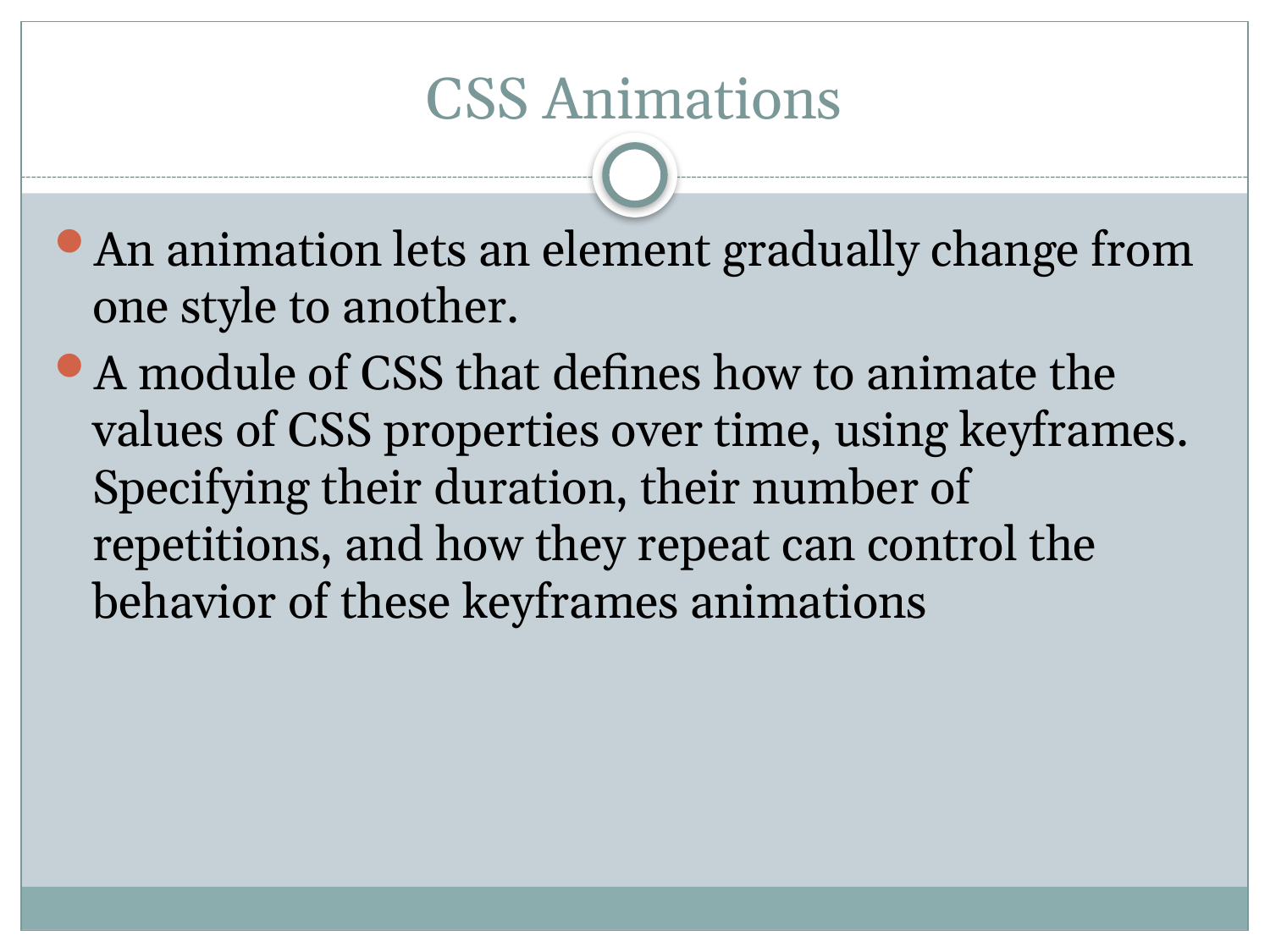

# CSS Animations
An animation lets an element gradually change from one style to another.
A module of CSS that defines how to animate the values of CSS properties over time, using keyframes. Specifying their duration, their number of repetitions, and how they repeat can control the behavior of these keyframes animations